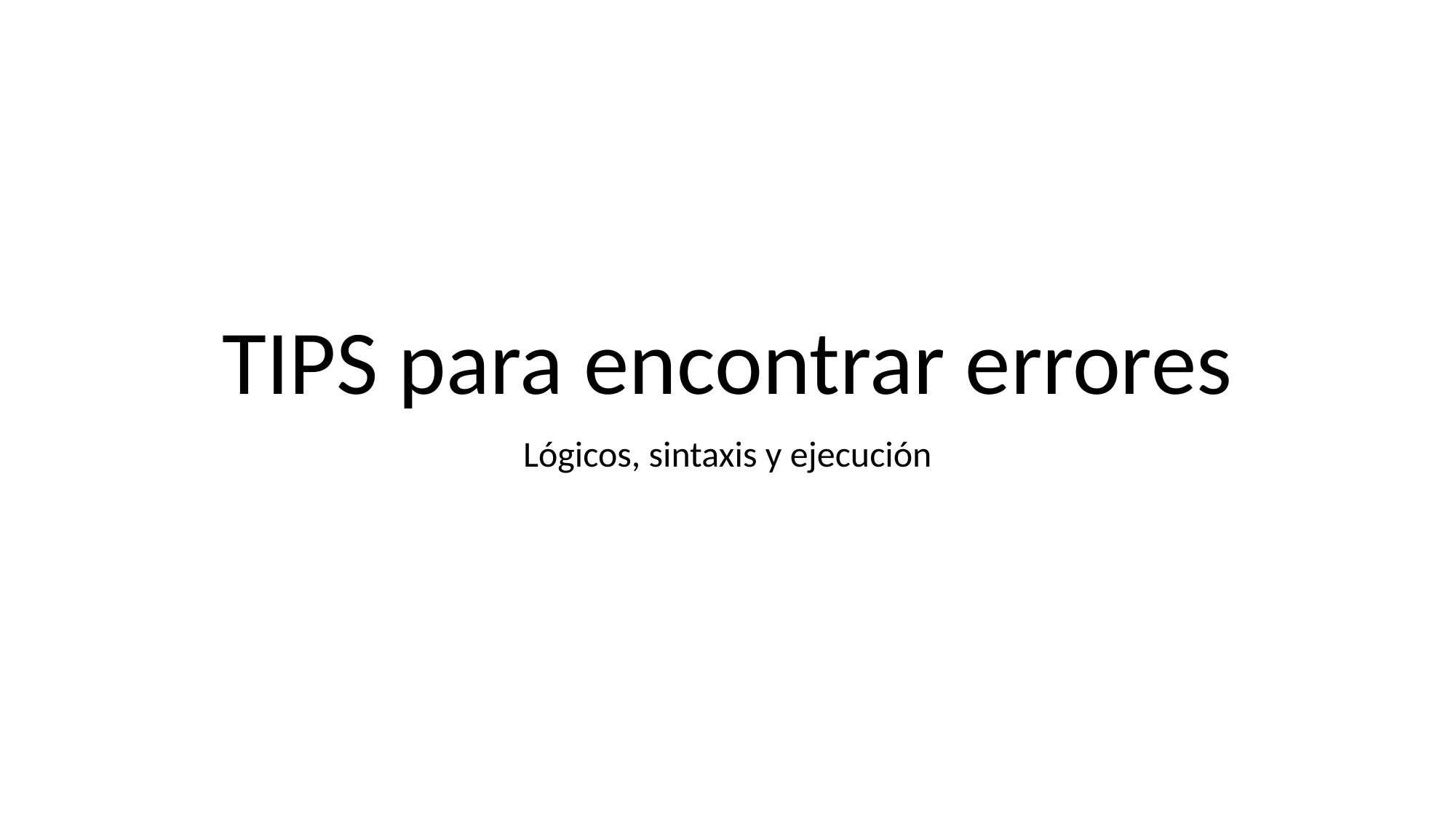

# TIPS para encontrar errores
Lógicos, sintaxis y ejecución